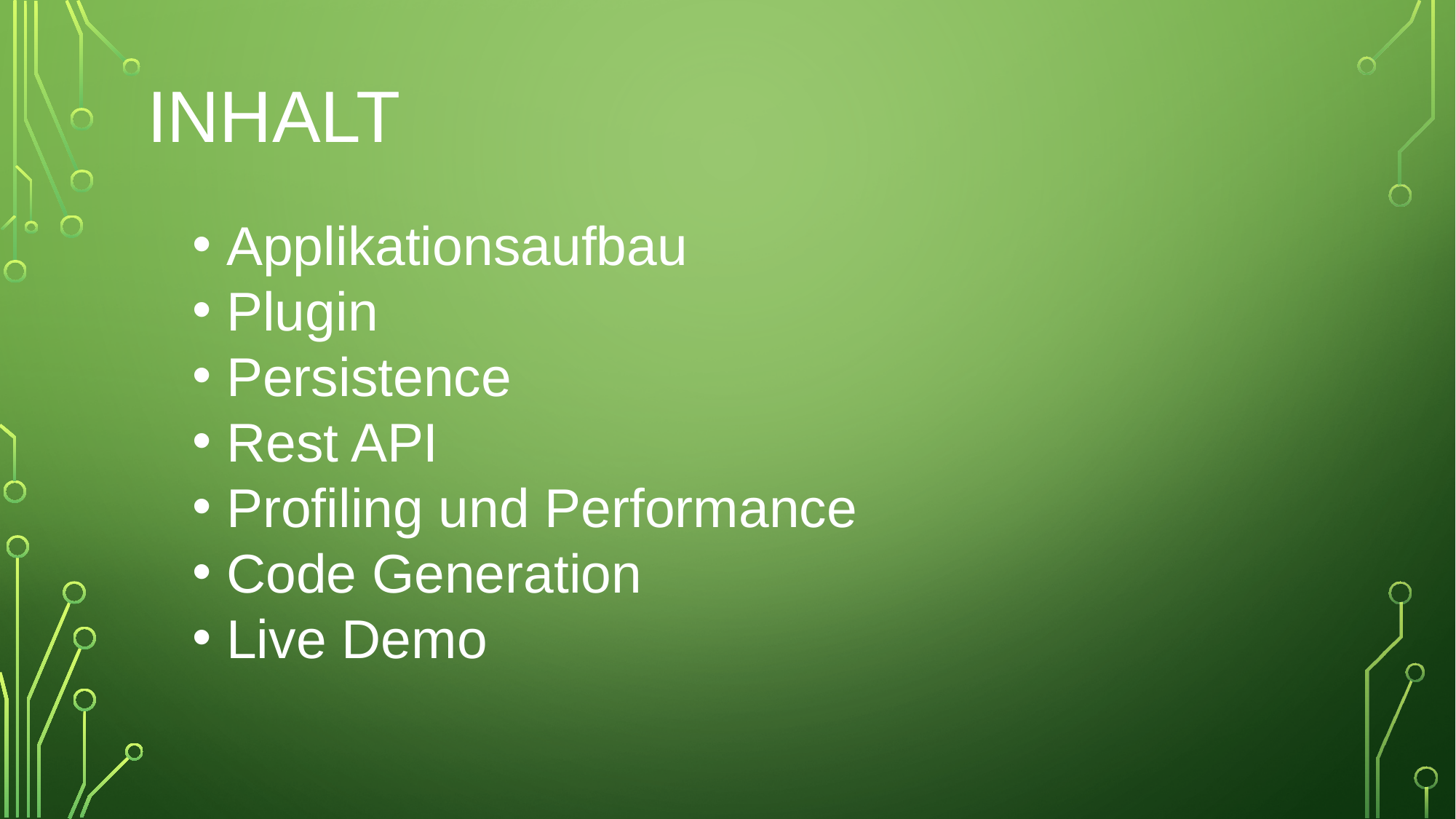

Inhalt
Applikationsaufbau
Plugin
Persistence
Rest API
Profiling und Performance
Code Generation
Live Demo